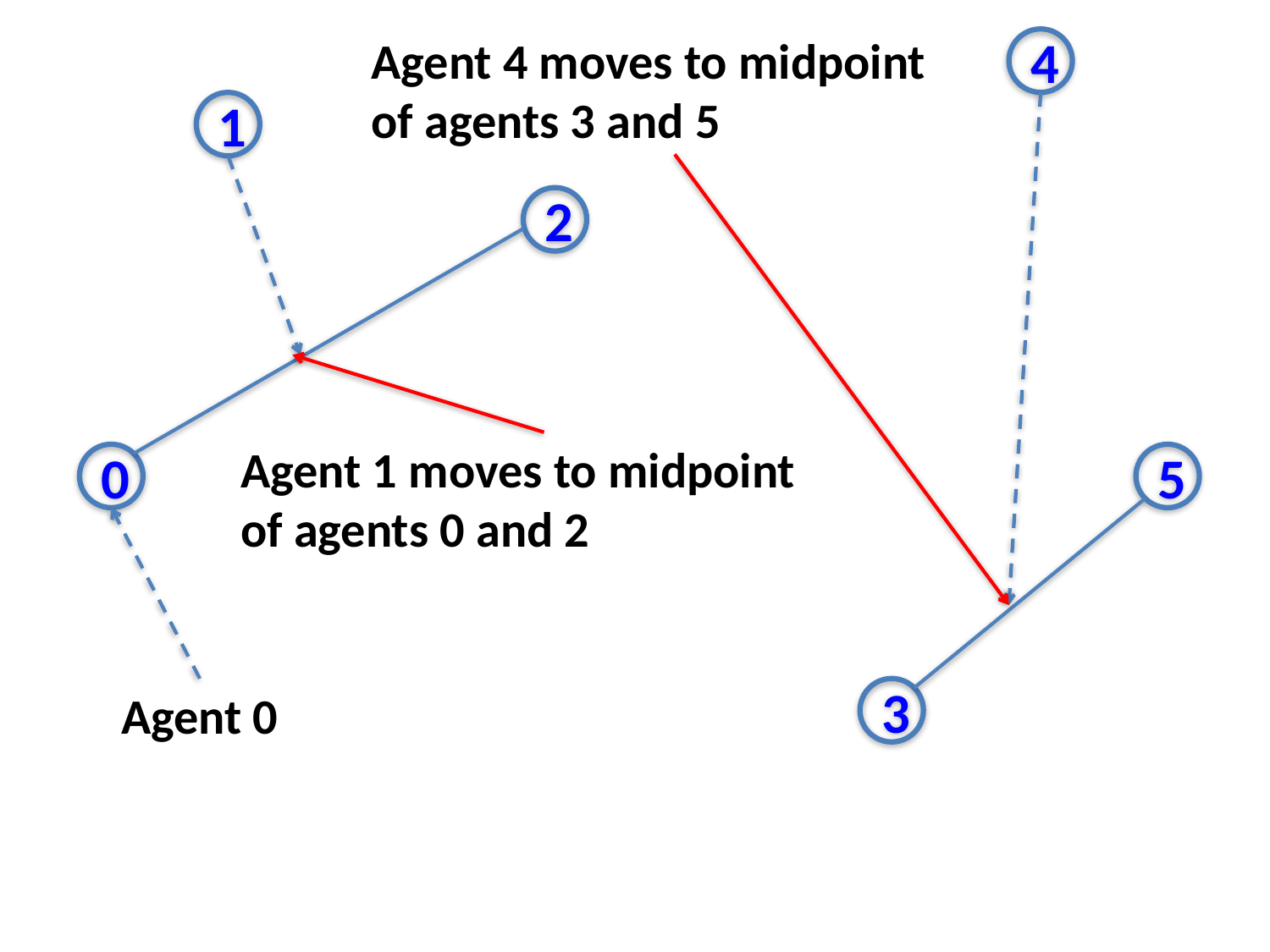

Agent 4 moves to midpoint of agents 3 and 5
4
1
2
Agent 1 moves to midpoint of agents 0 and 2
0
5
Agent 0
3